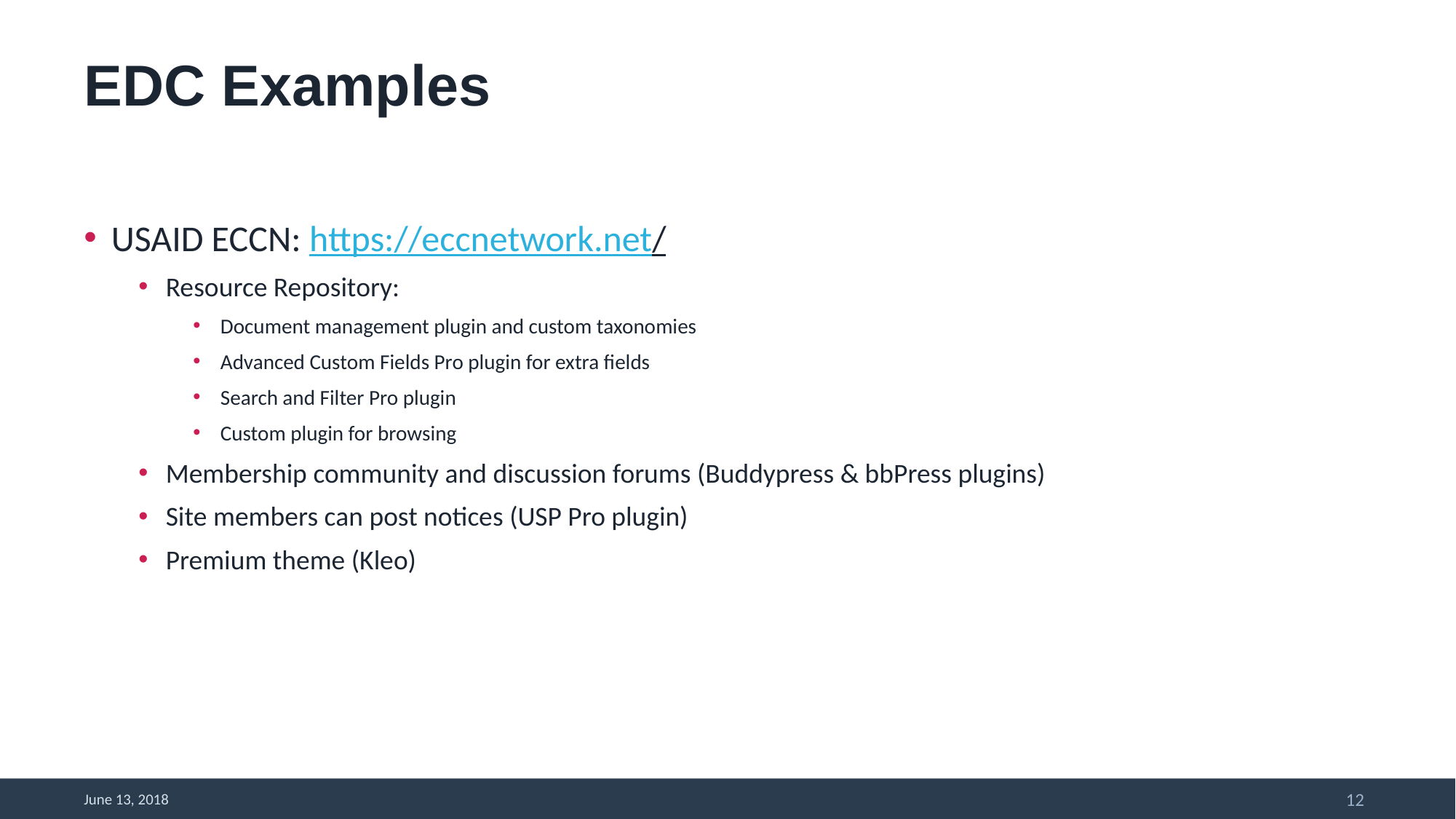

# EDC Examples
USAID ECCN: https://eccnetwork.net/
Resource Repository:
Document management plugin and custom taxonomies
Advanced Custom Fields Pro plugin for extra fields
Search and Filter Pro plugin
Custom plugin for browsing
Membership community and discussion forums (Buddypress & bbPress plugins)
Site members can post notices (USP Pro plugin)
Premium theme (Kleo)
12
June 13, 2018